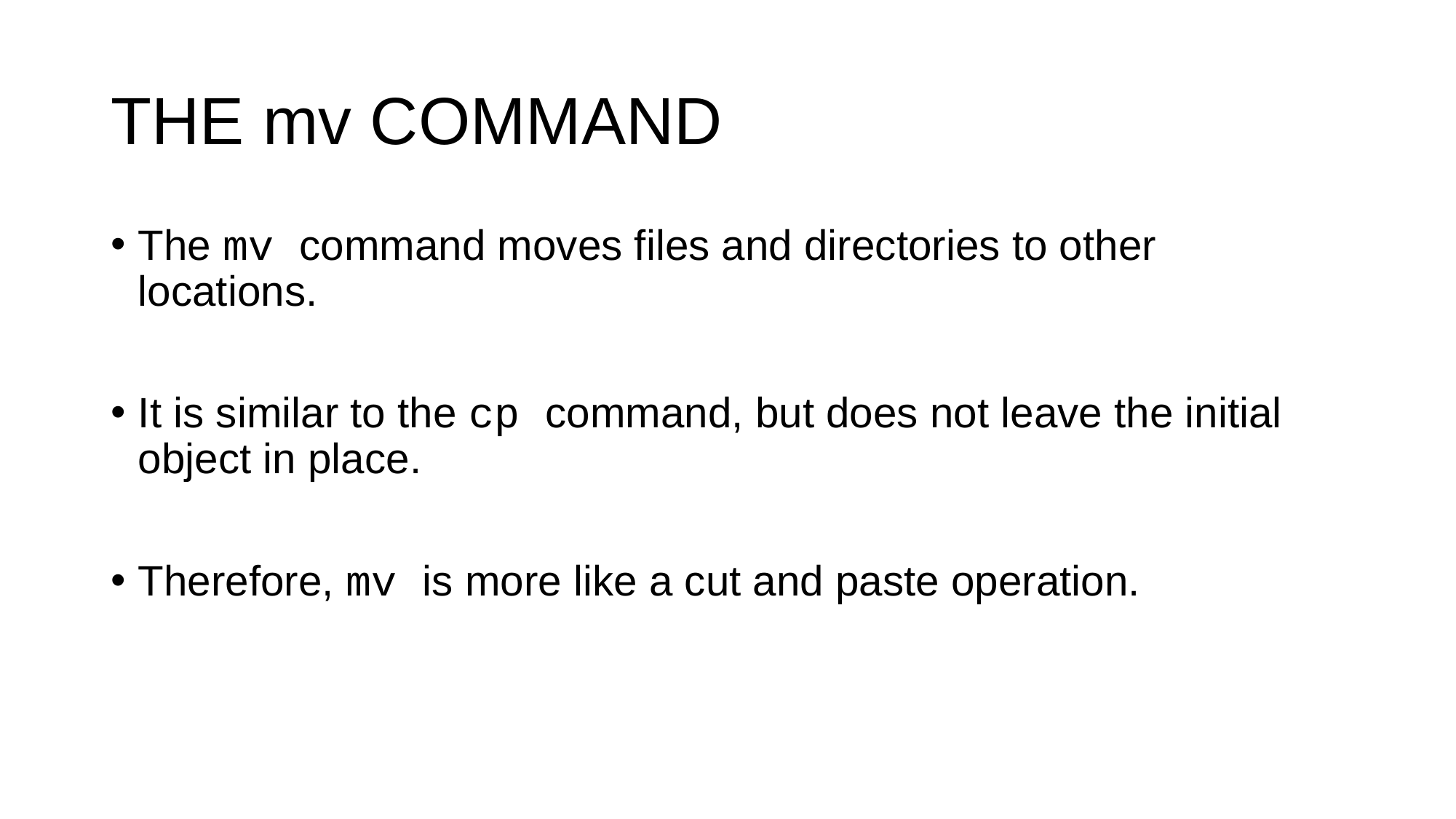

# THE mv COMMAND
The mv command moves files and directories to other locations.

It is similar to the cp command, but does not leave the initial object in place.

Therefore, mv is more like a cut and paste operation.